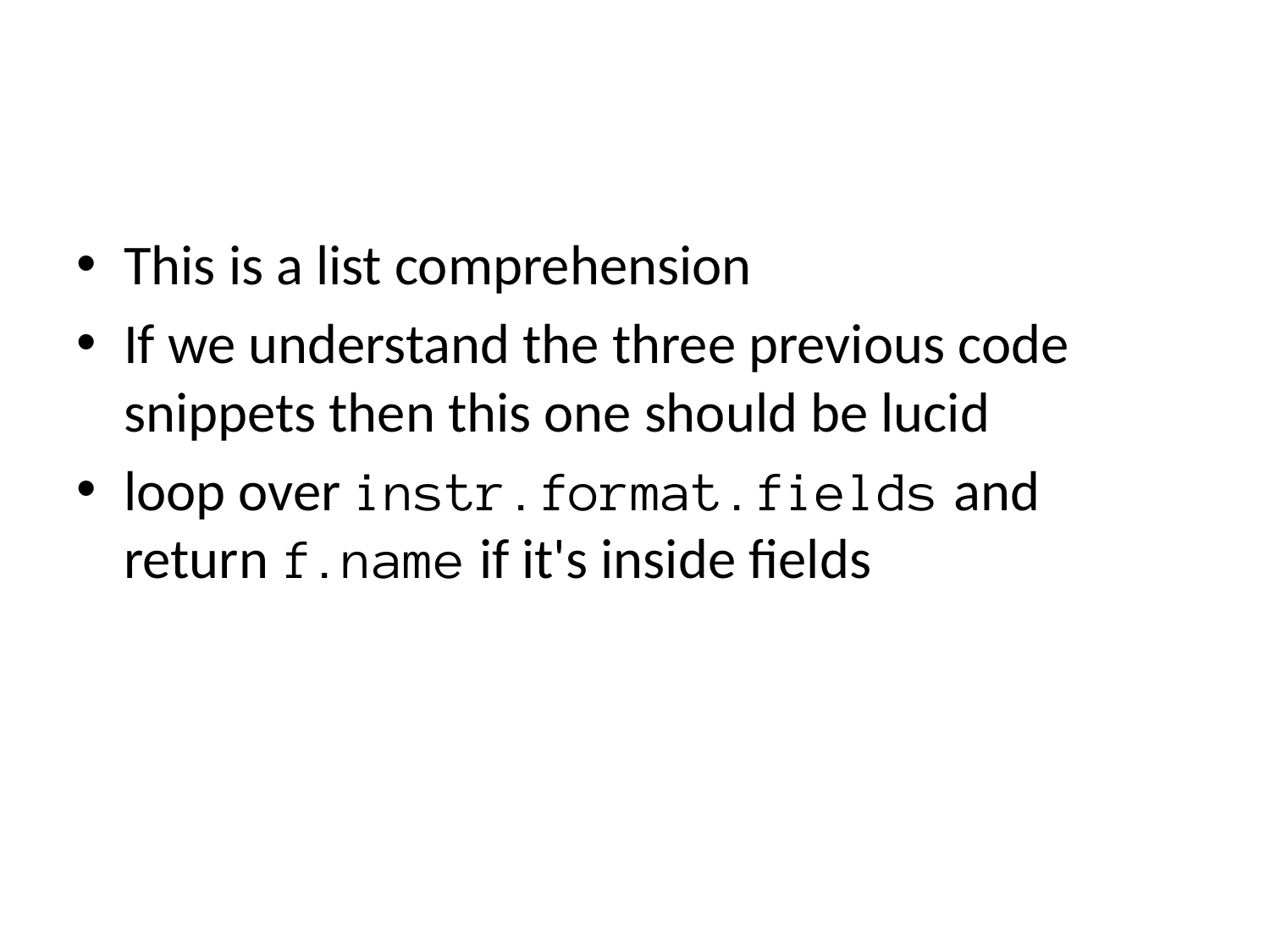

#
This is a list comprehension
If we understand the three previous code snippets then this one should be lucid
loop over instr.format.fields and return f.name if it's inside fields